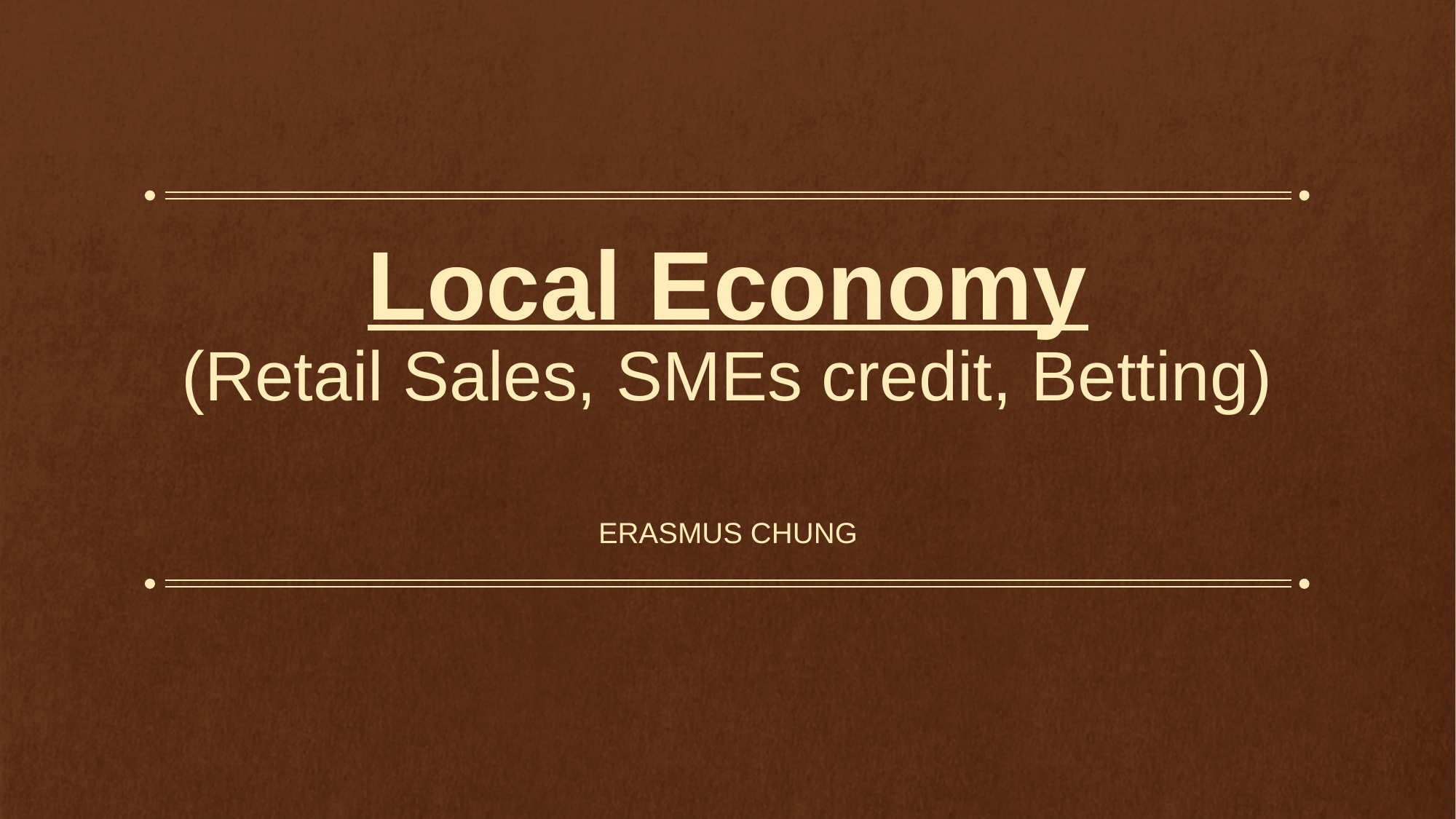

# Local Economy (Retail Sales, SMEs credit, Betting)
Erasmus chung